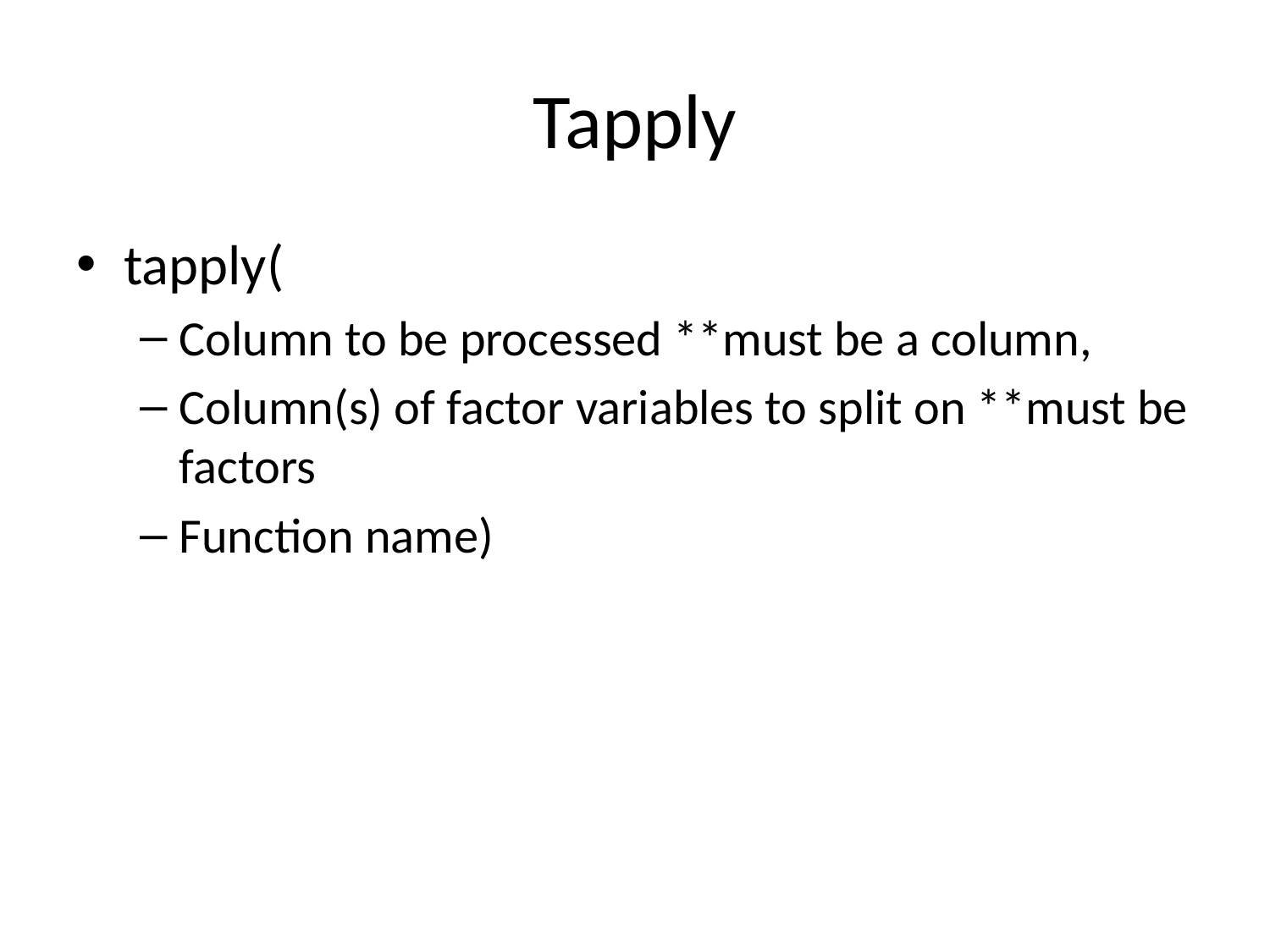

# Tapply
tapply(
Column to be processed **must be a column,
Column(s) of factor variables to split on **must be factors
Function name)